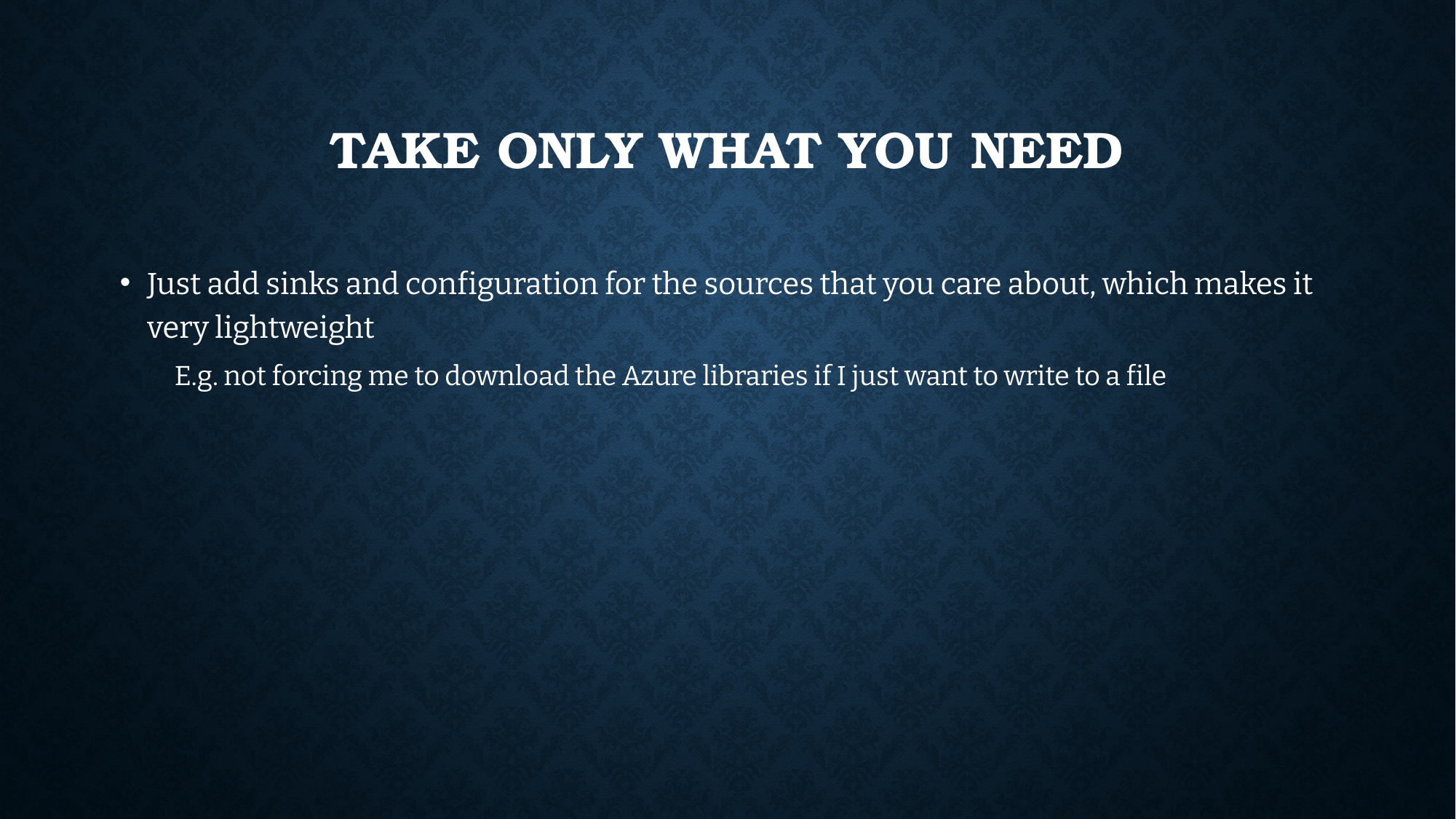

# Take Only What You Need
Just add sinks and configuration for the sources that you care about, which makes it very lightweight
E.g. not forcing me to download the Azure libraries if I just want to write to a file